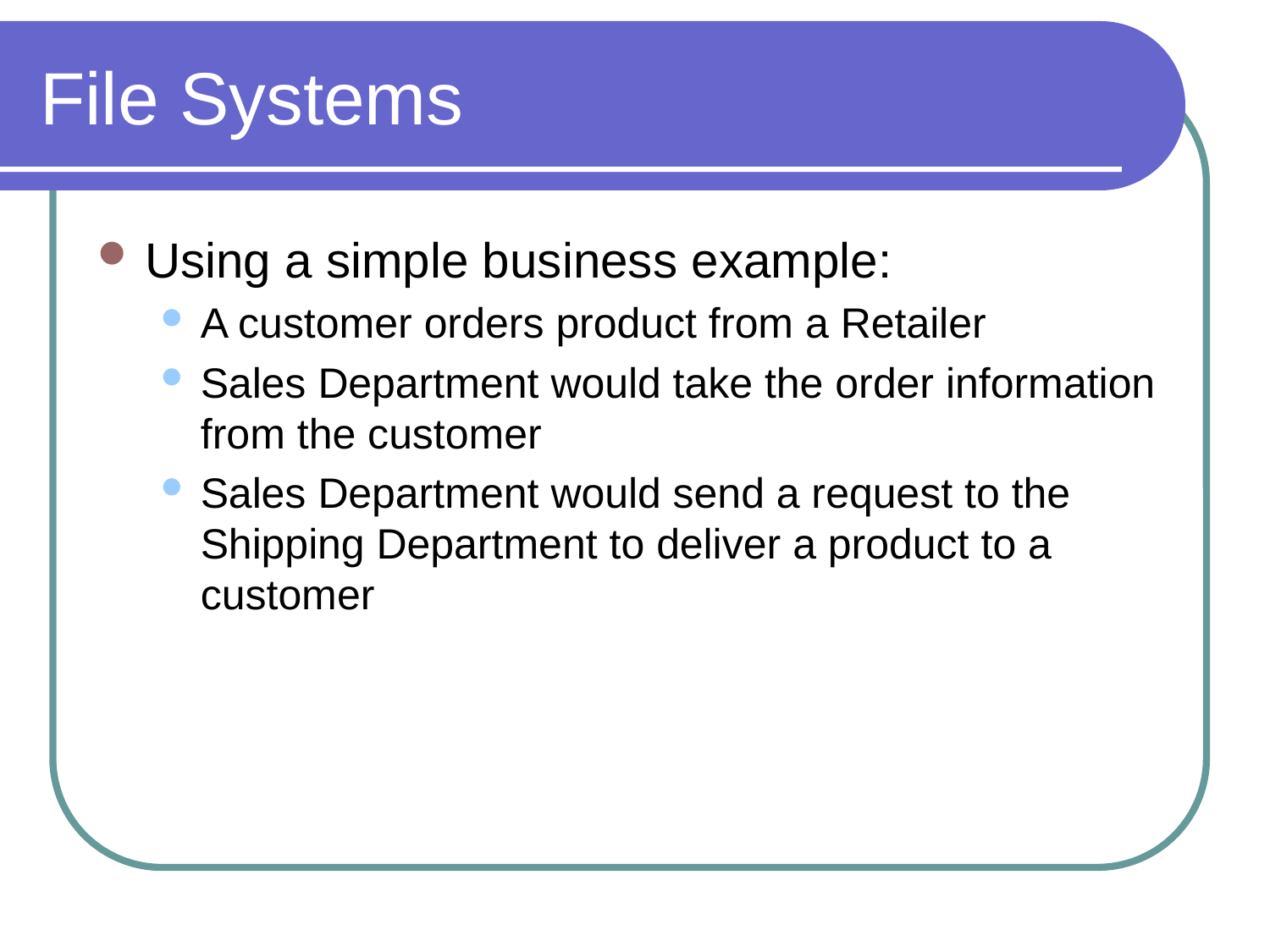

# File Systems
Using a simple business example:
A customer orders product from a Retailer
Sales Department would take the order information from the customer
Sales Department would send a request to the Shipping Department to deliver a product to a customer